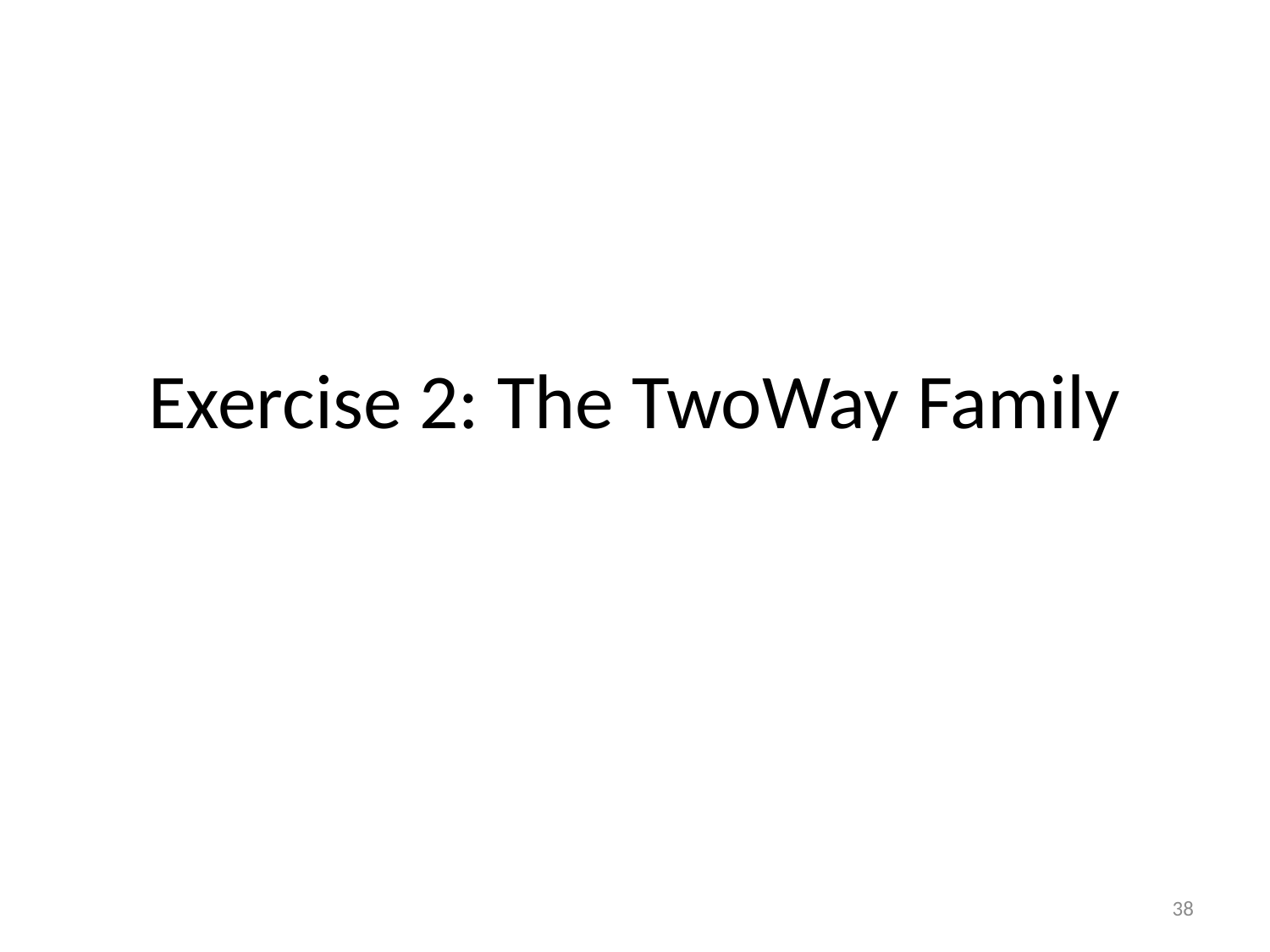

# Exercise 2: The TwoWay Family

38